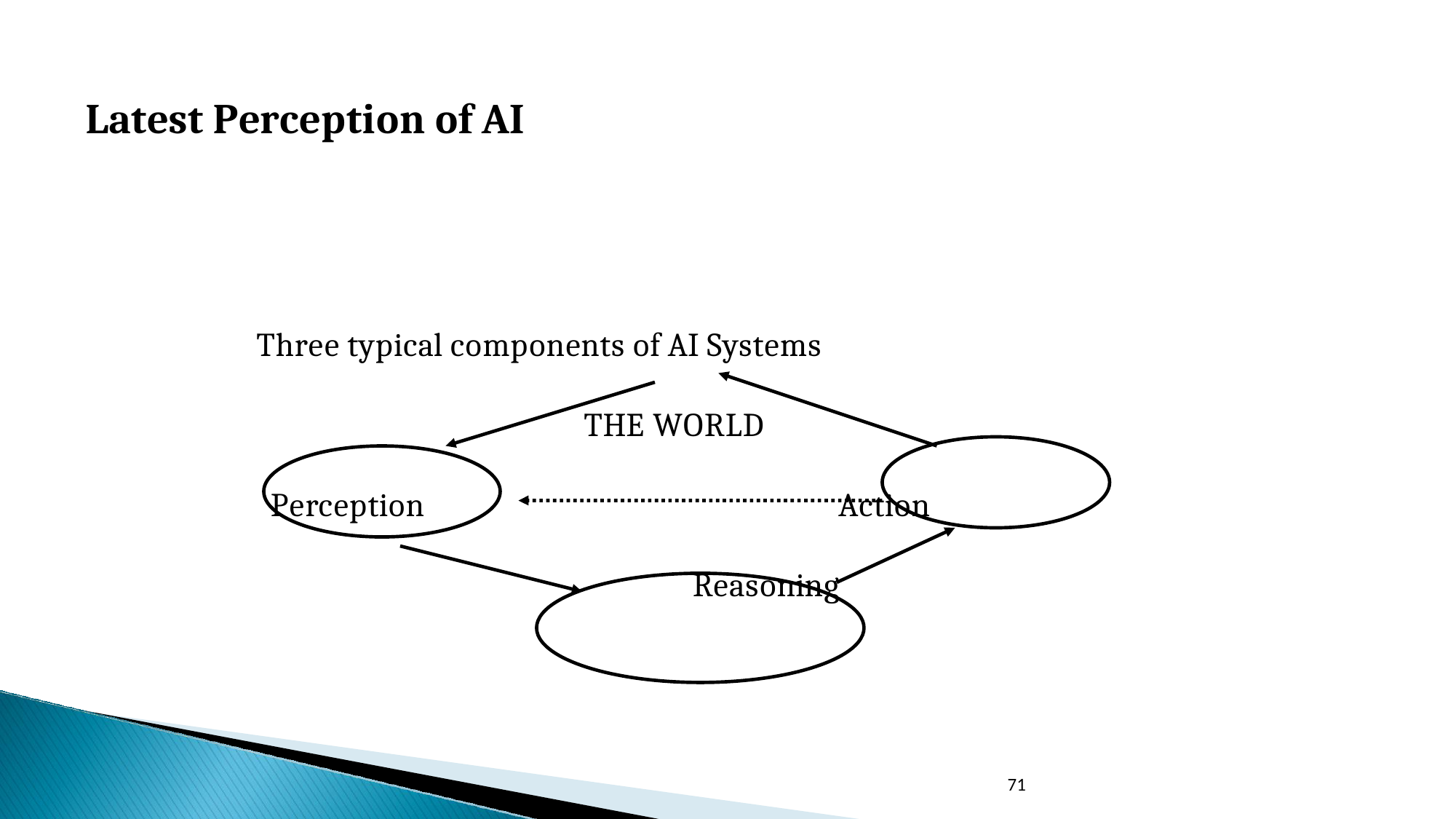

# Latest Perception of AI
Three typical components of AI Systems

			THE WORLD

  Perception				     Action

				Reasoning

71